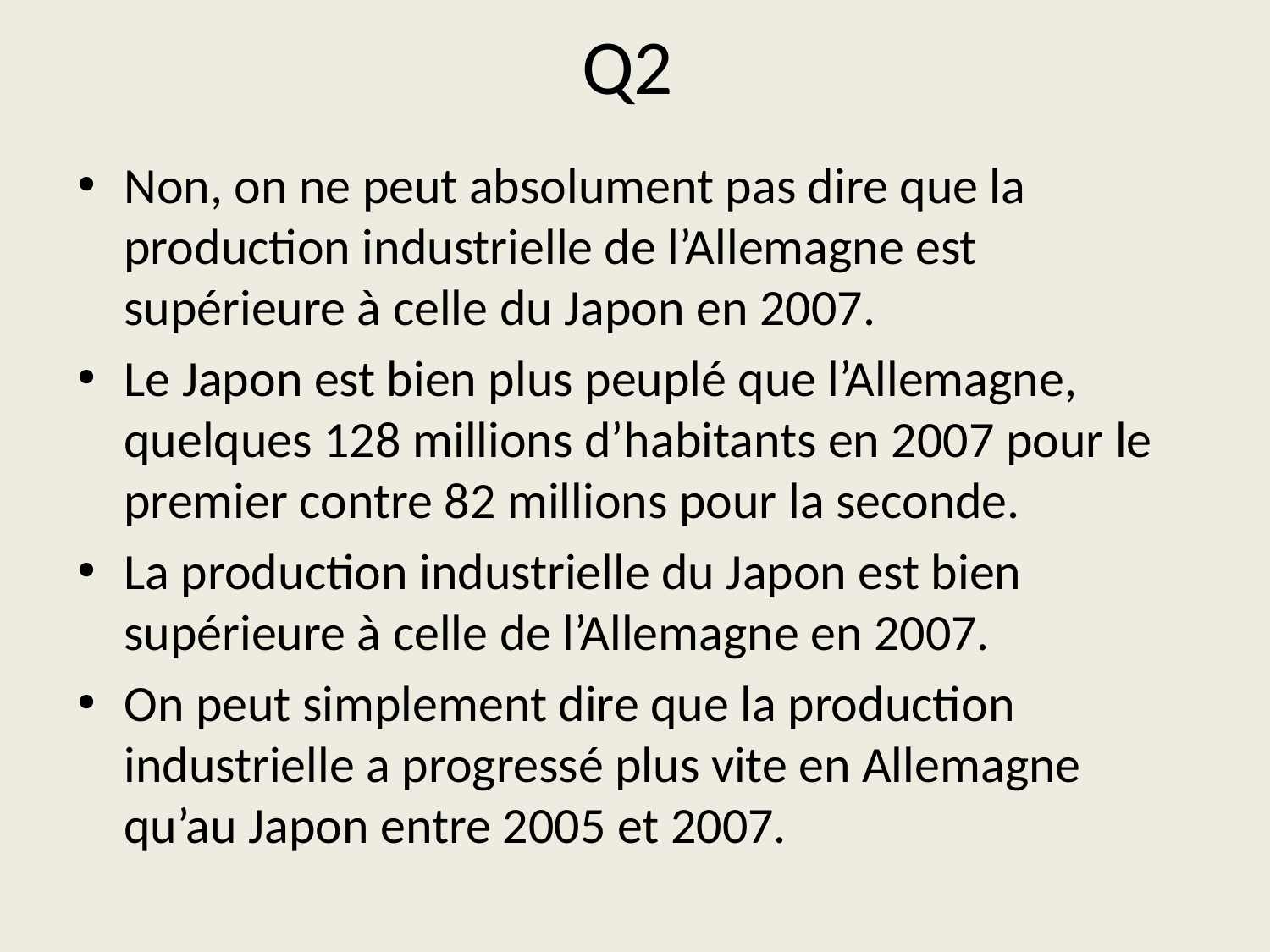

# Q2
Non, on ne peut absolument pas dire que la production industrielle de l’Allemagne est supérieure à celle du Japon en 2007.
Le Japon est bien plus peuplé que l’Allemagne, quelques 128 millions d’habitants en 2007 pour le premier contre 82 millions pour la seconde.
La production industrielle du Japon est bien supérieure à celle de l’Allemagne en 2007.
On peut simplement dire que la production industrielle a progressé plus vite en Allemagne qu’au Japon entre 2005 et 2007.